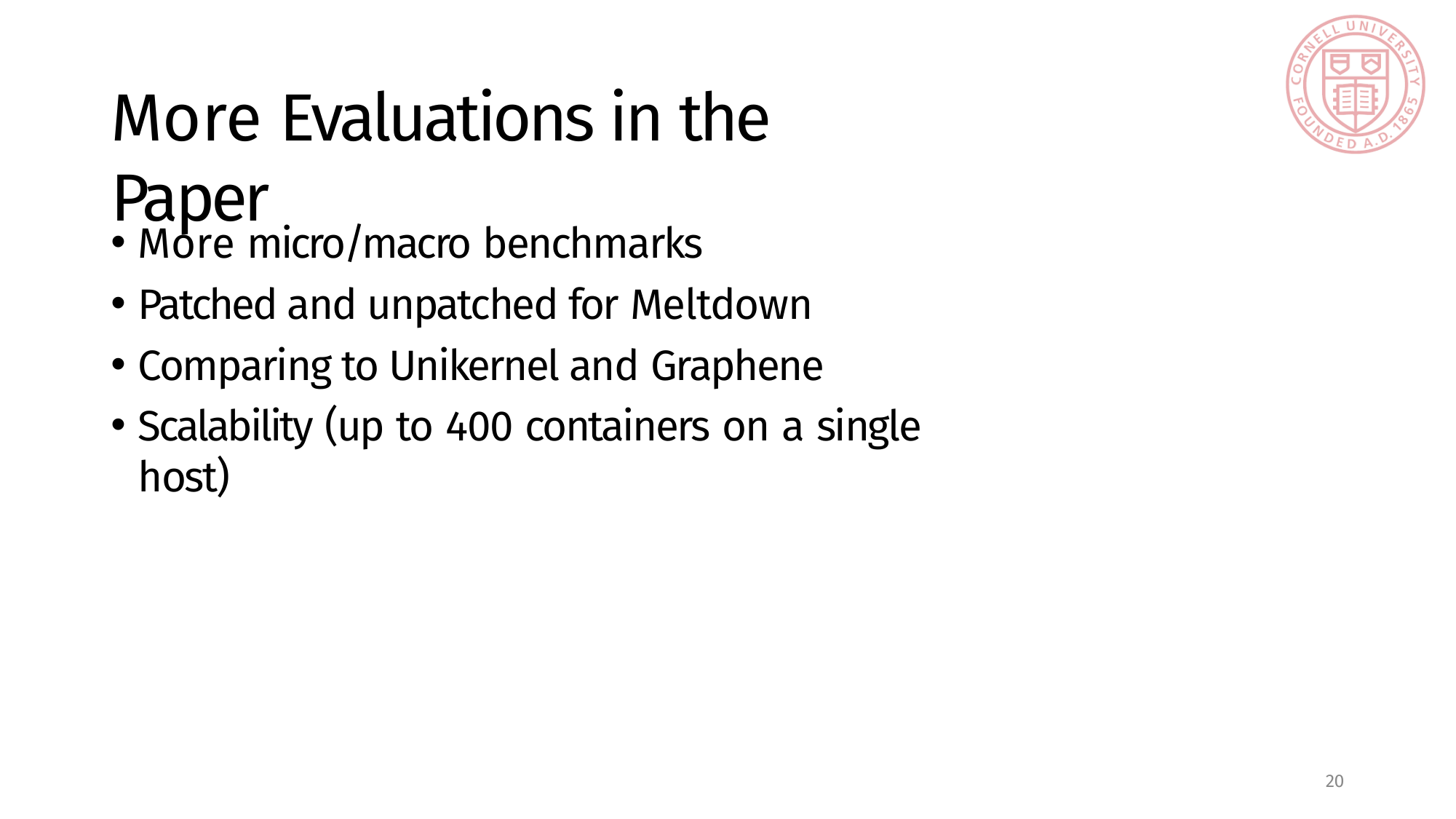

# More Evaluations in the Paper
More micro/macro benchmarks
Patched and unpatched for Meltdown
Comparing to Unikernel and Graphene
Scalability (up to 400 containers on a single host)
20